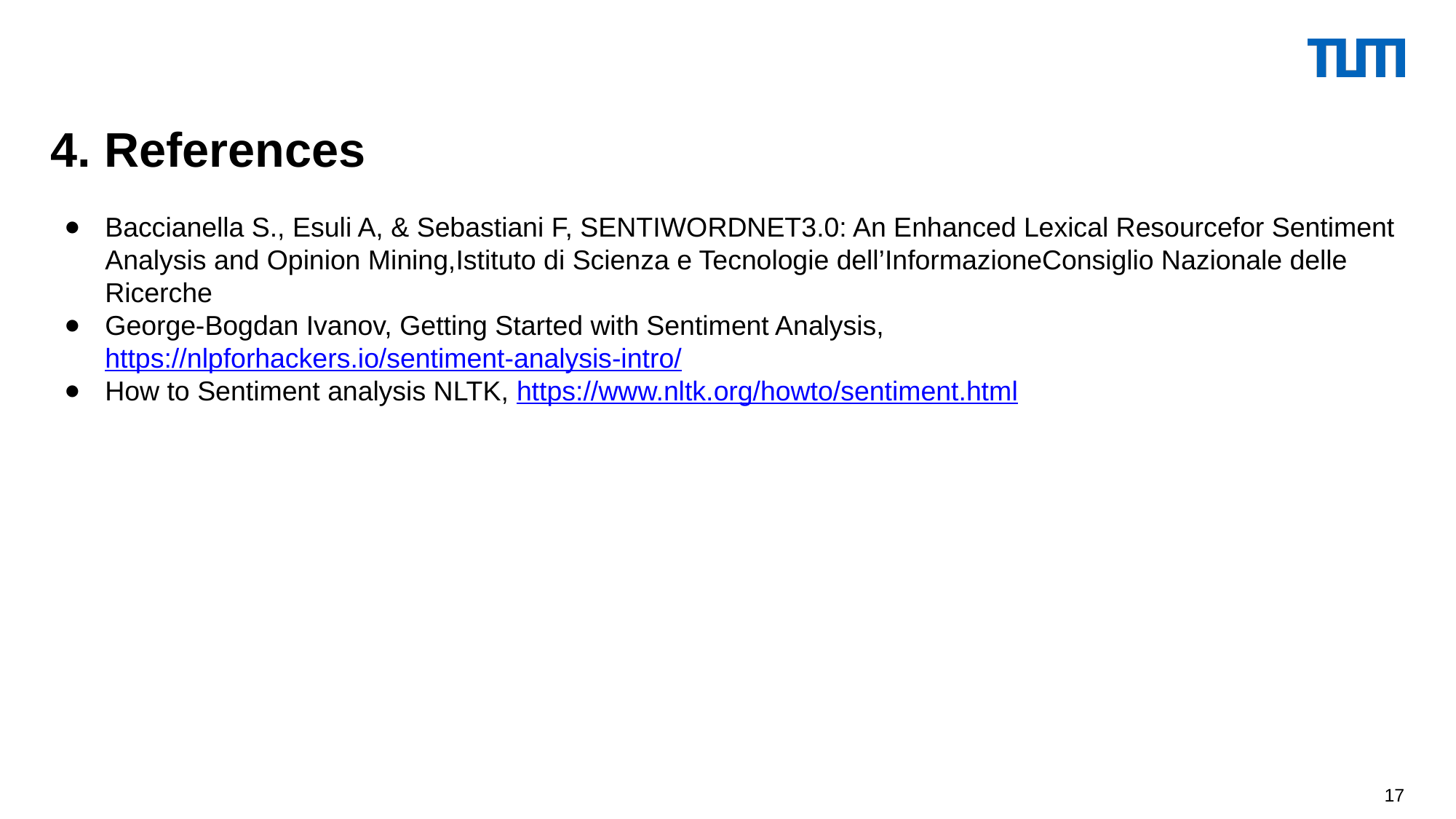

4. References

Baccianella S., Esuli A, & Sebastiani F, SENTIWORDNET3.0: An Enhanced Lexical Resourcefor Sentiment Analysis and Opinion Mining,Istituto di Scienza e Tecnologie dell’InformazioneConsiglio Nazionale delle Ricerche
George-Bogdan Ivanov, Getting Started with Sentiment Analysis, https://nlpforhackers.io/sentiment-analysis-intro/
How to Sentiment analysis NLTK, https://www.nltk.org/howto/sentiment.html

17